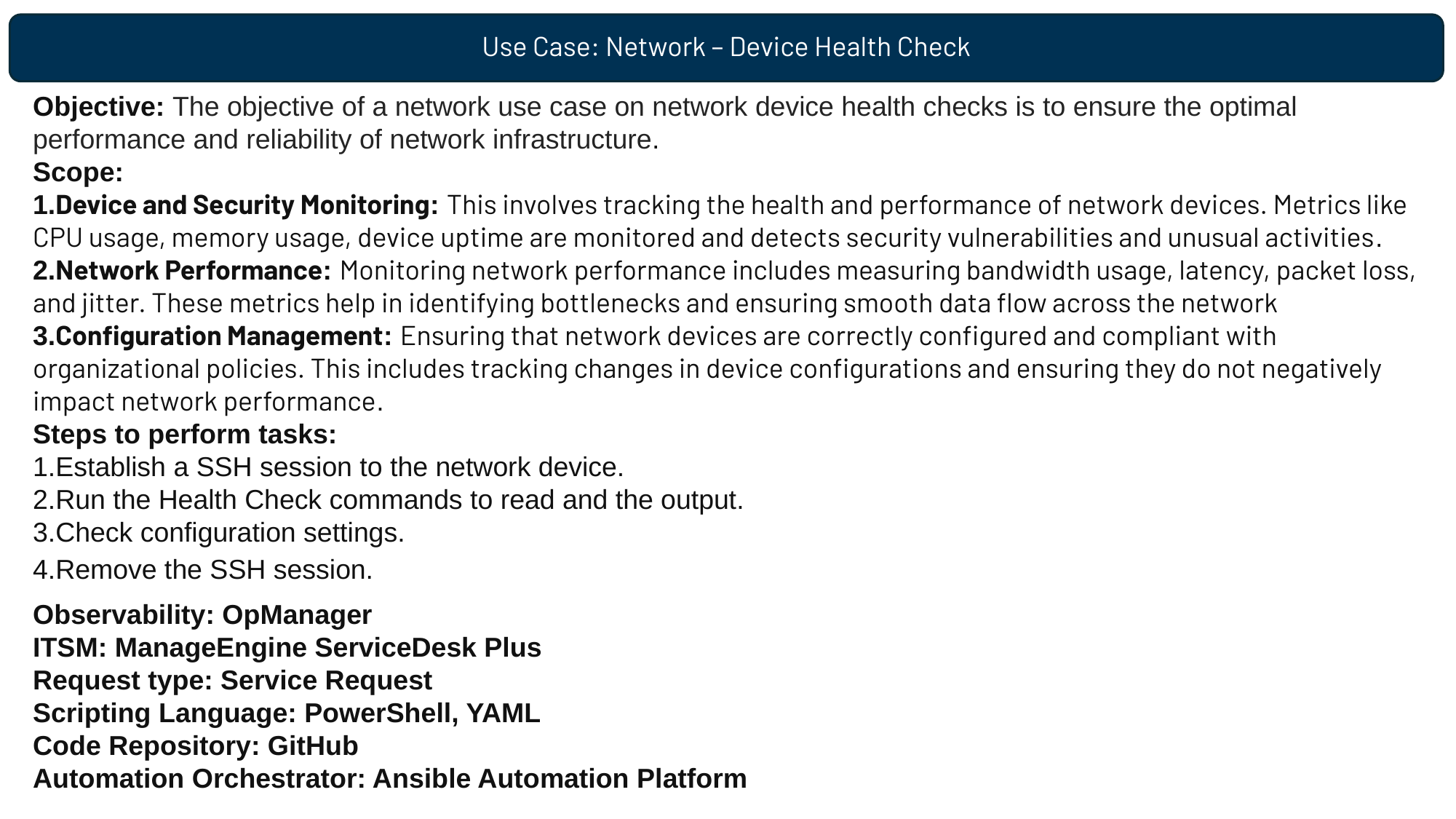

Use Case: Network – Device Health Check
Objective: The objective of a network use case on network device health checks is to ensure the optimal performance and reliability of network infrastructure.
Scope:
1.Device and Security Monitoring: This involves tracking the health and performance of network devices. Metrics like CPU usage, memory usage, device uptime are monitored and detects security vulnerabilities and unusual activities.
2.Network Performance: Monitoring network performance includes measuring bandwidth usage, latency, packet loss, and jitter. These metrics help in identifying bottlenecks and ensuring smooth data flow across the network
3.Configuration Management: Ensuring that network devices are correctly configured and compliant with organizational policies. This includes tracking changes in device configurations and ensuring they do not negatively impact network performance.
Steps to perform tasks:
1.Establish a SSH session to the network device.
2.Run the Health Check commands to read and the output.
3.Check configuration settings.
4.Remove the SSH session.
Observability: OpManager
ITSM: ManageEngine ServiceDesk Plus
Request type: Service Request
Scripting Language: PowerShell, YAML
Code Repository: GitHub
Automation Orchestrator: Ansible Automation Platform